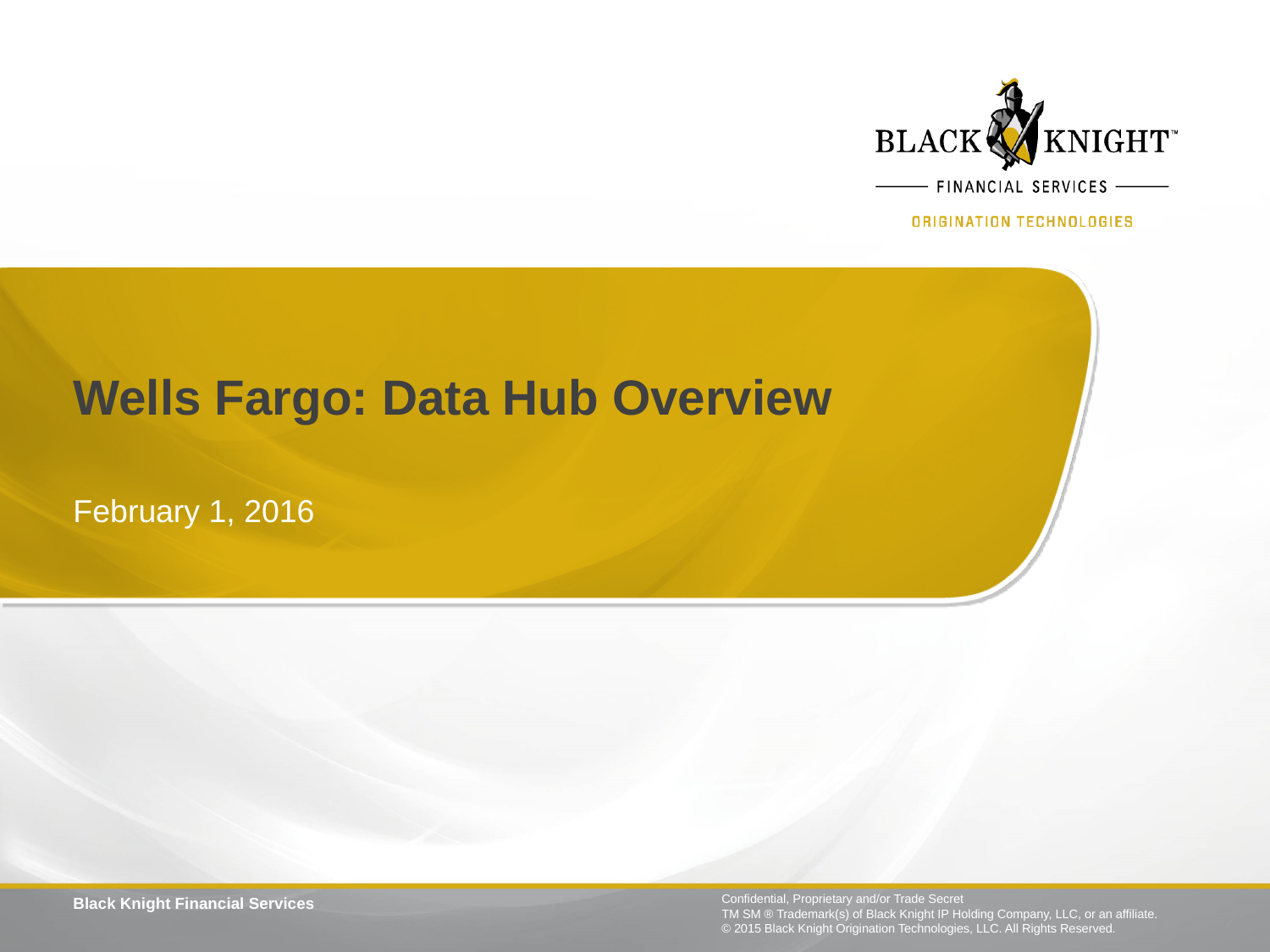

# Wells Fargo: Data Hub Overview
February 1, 2016